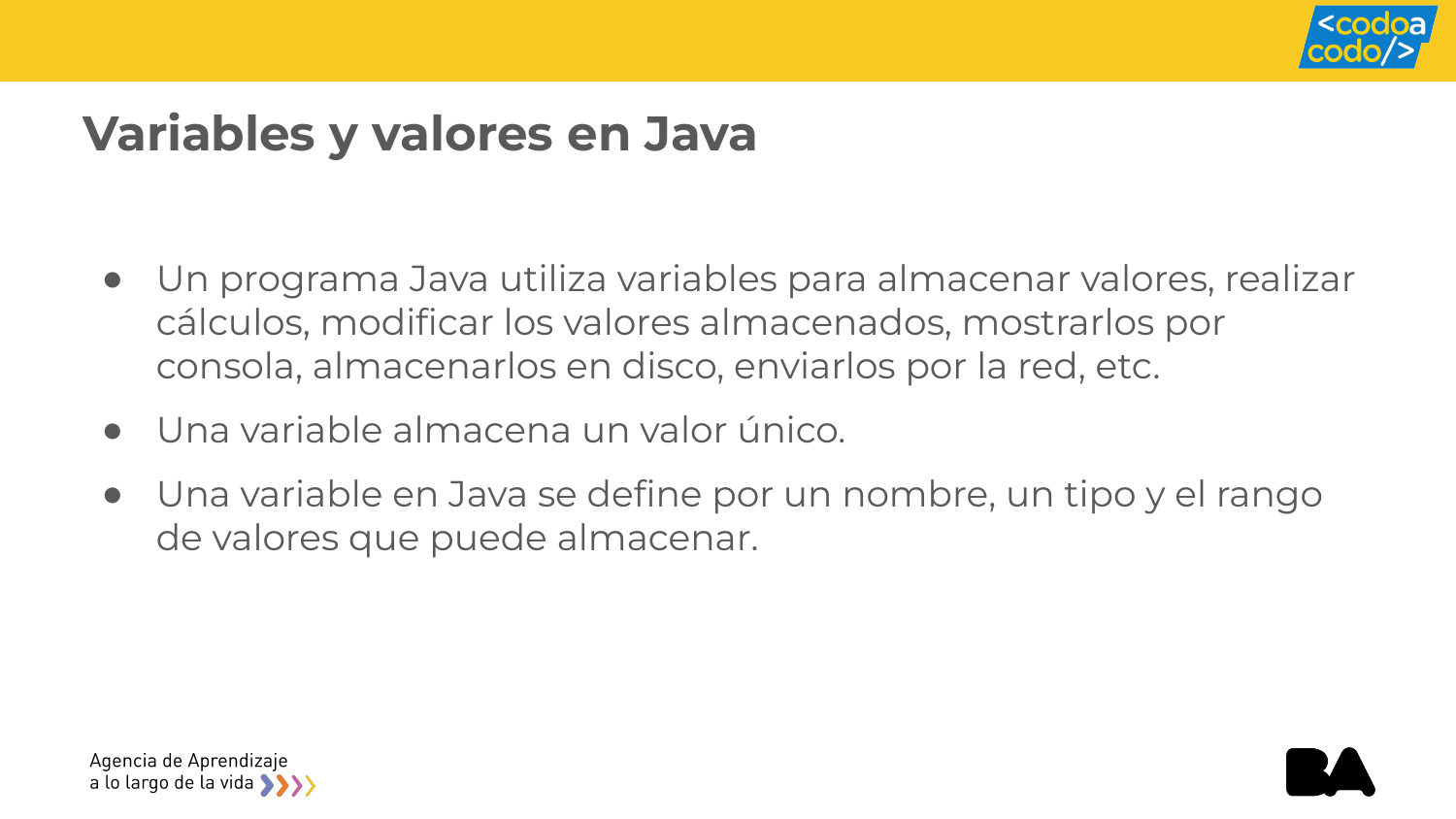

Variables y valores en Java
Un programa Java utiliza variables para almacenar valores, realizar cálculos, modificar los valores almacenados, mostrarlos por consola, almacenarlos en disco, enviarlos por la red, etc.
Una variable almacena un valor único.
Una variable en Java se define por un nombre, un tipo y el rango de valores que puede almacenar.